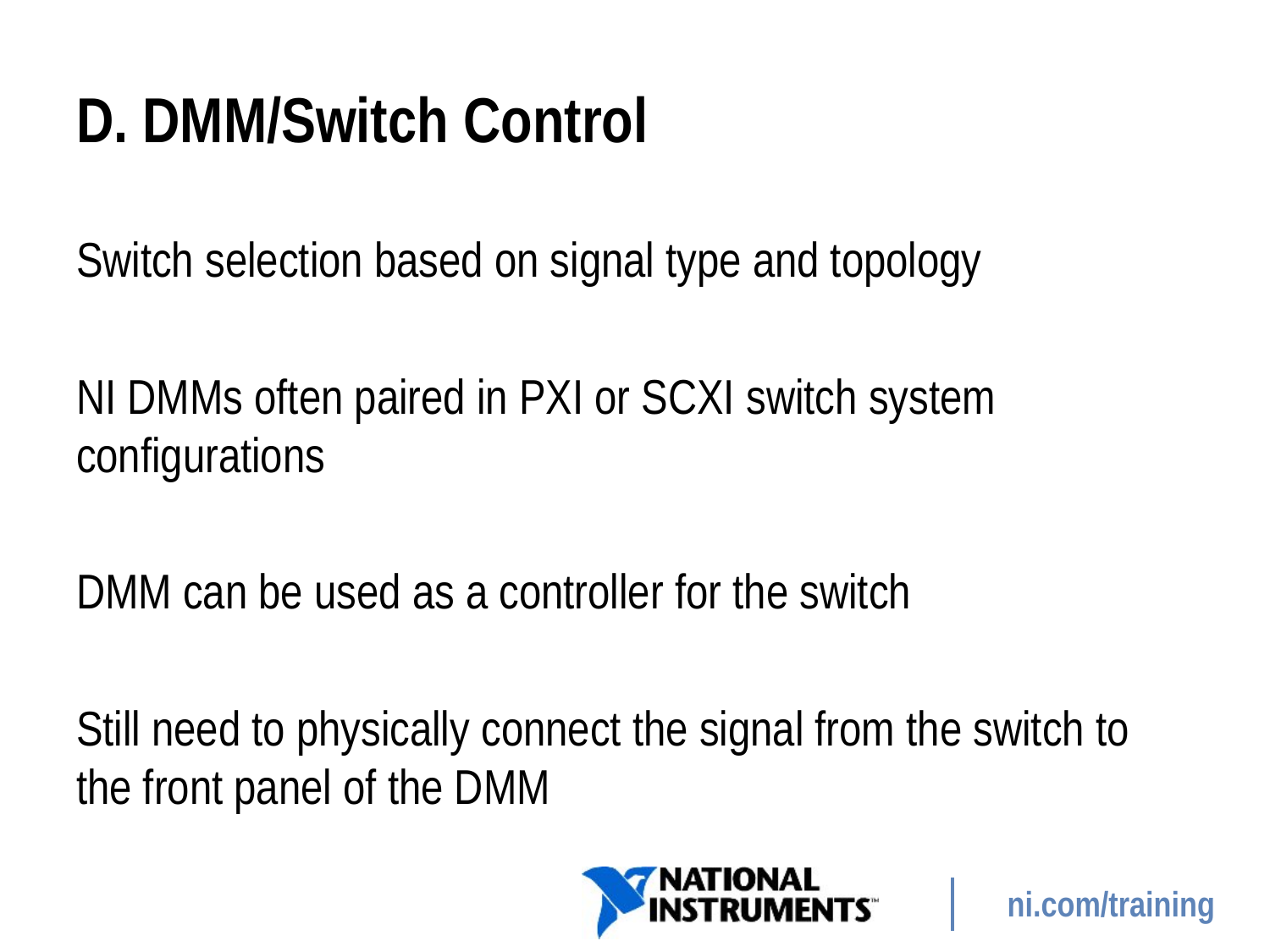

# D. DMM/Switch Control
Switch selection based on signal type and topology

NI DMMs often paired in PXI or SCXI switch system configurations

DMM can be used as a controller for the switch

Still need to physically connect the signal from the switch to the front panel of the DMM